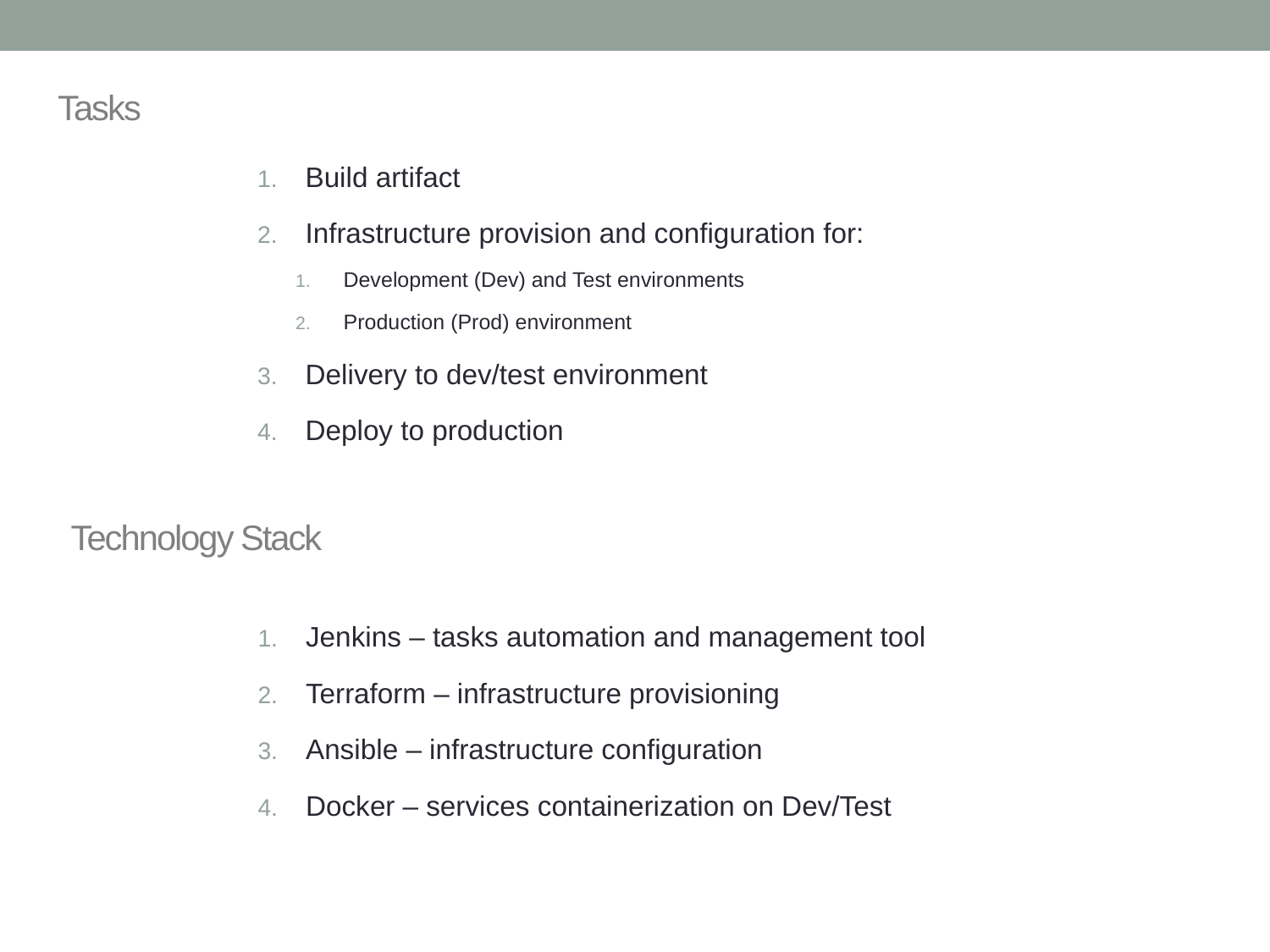

# Tasks
Build artifact
Infrastructure provision and configuration for:
Development (Dev) and Test environments
Production (Prod) environment
Delivery to dev/test environment
Deploy to production
Technology Stack
Jenkins – tasks automation and management tool
Terraform – infrastructure provisioning
Ansible – infrastructure configuration
Docker – services containerization on Dev/Test